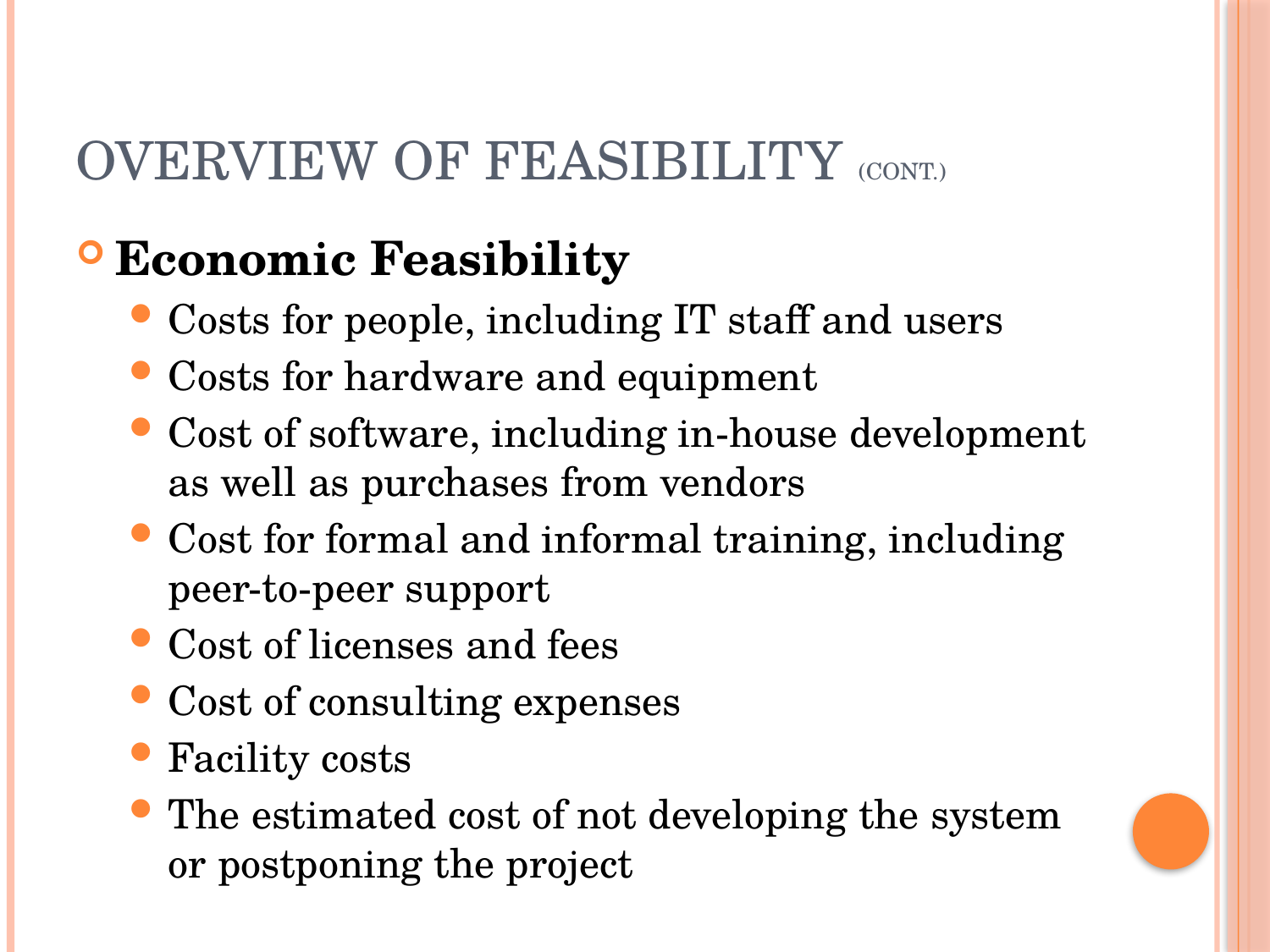

# Overview of Feasibility (Cont.)
Economic Feasibility
Costs for people, including IT staff and users
Costs for hardware and equipment
Cost of software, including in-house development as well as purchases from vendors
Cost for formal and informal training, including peer-to-peer support
Cost of licenses and fees
Cost of consulting expenses
Facility costs
The estimated cost of not developing the system or postponing the project
24